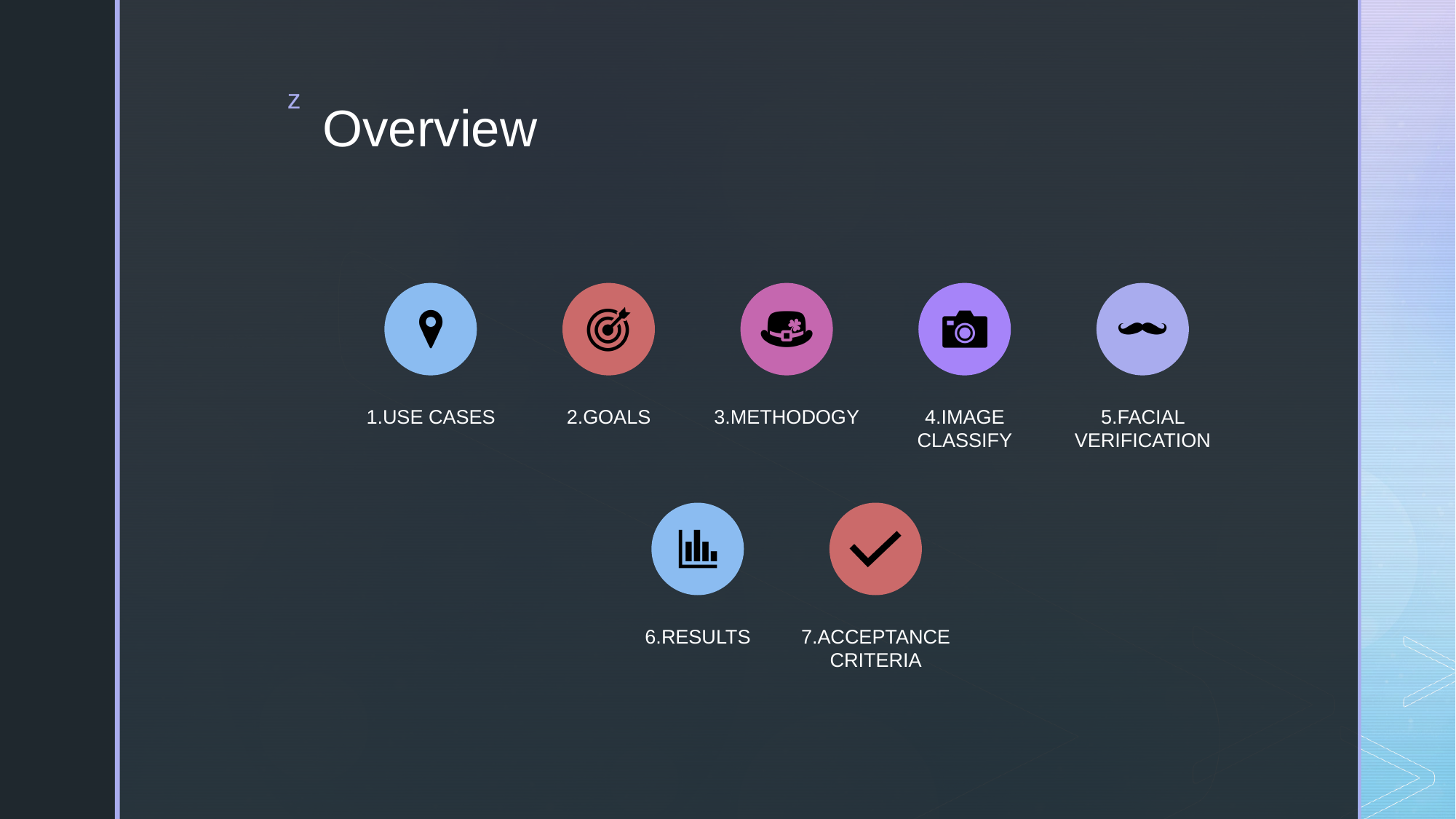

# Overview
1.Use Cases
2.Goals
3.Methodogy
4.Image Classify
5.Facial Verification
6.Results
7.Acceptance Criteria